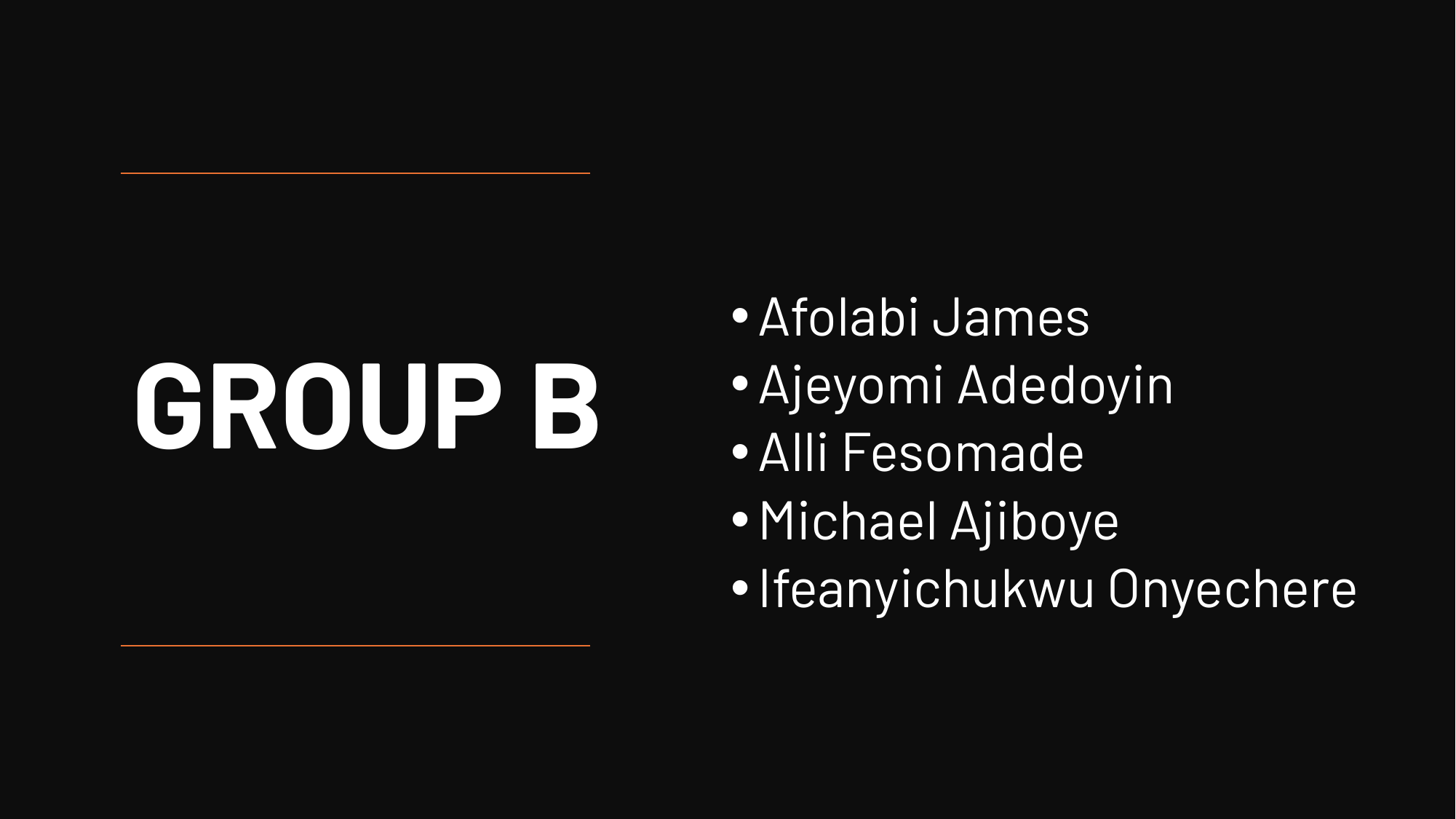

Afolabi James
Ajeyomi Adedoyin
Alli Fesomade
Michael Ajiboye
Ifeanyichukwu Onyechere
# GROUP B